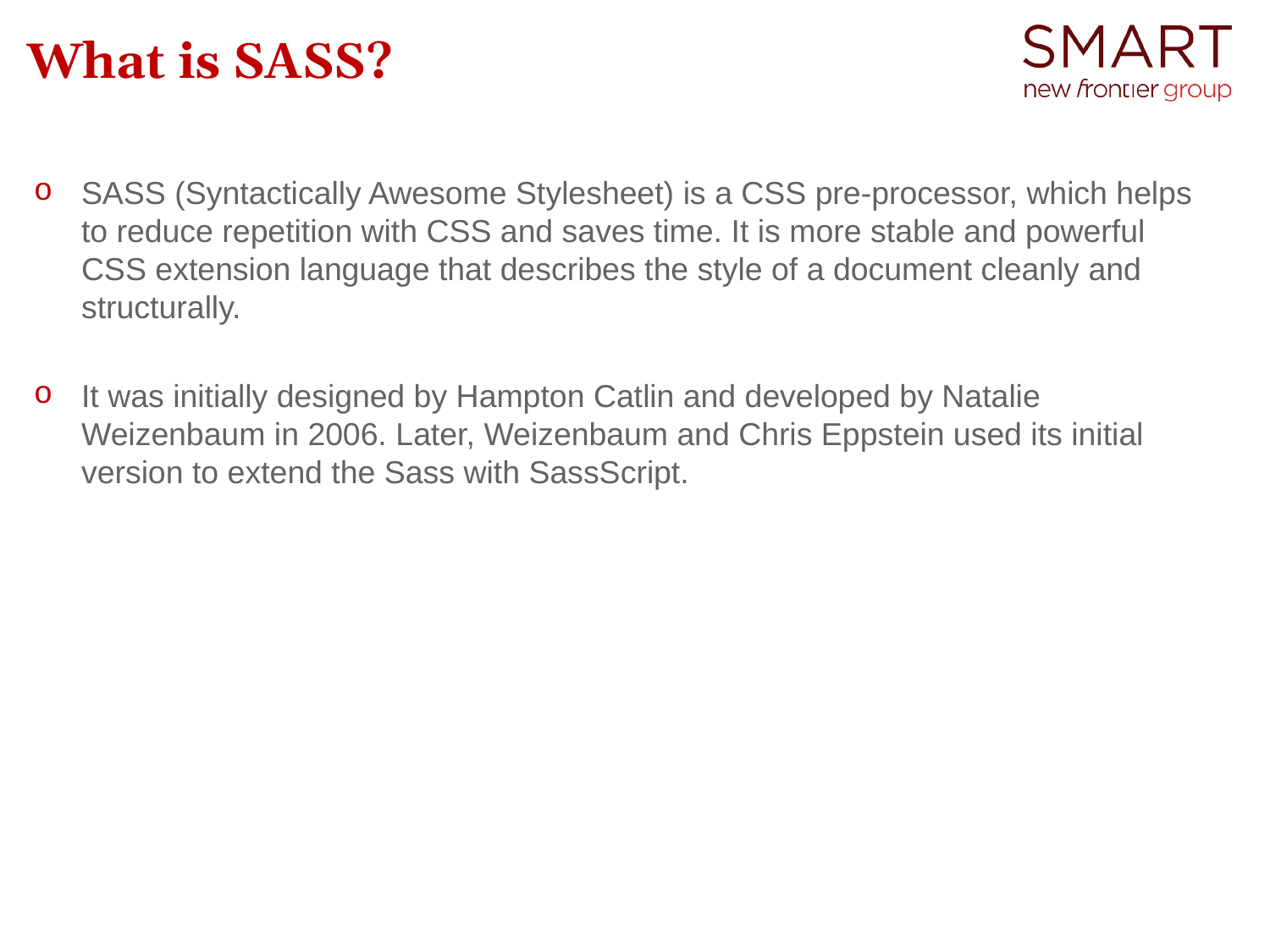

# What is SASS?
SASS (Syntactically Awesome Stylesheet) is a CSS pre-processor, which helps to reduce repetition with CSS and saves time. It is more stable and powerful CSS extension language that describes the style of a document cleanly and structurally.

It was initially designed by Hampton Catlin and developed by Natalie Weizenbaum in 2006. Later, Weizenbaum and Chris Eppstein used its initial version to extend the Sass with SassScript.